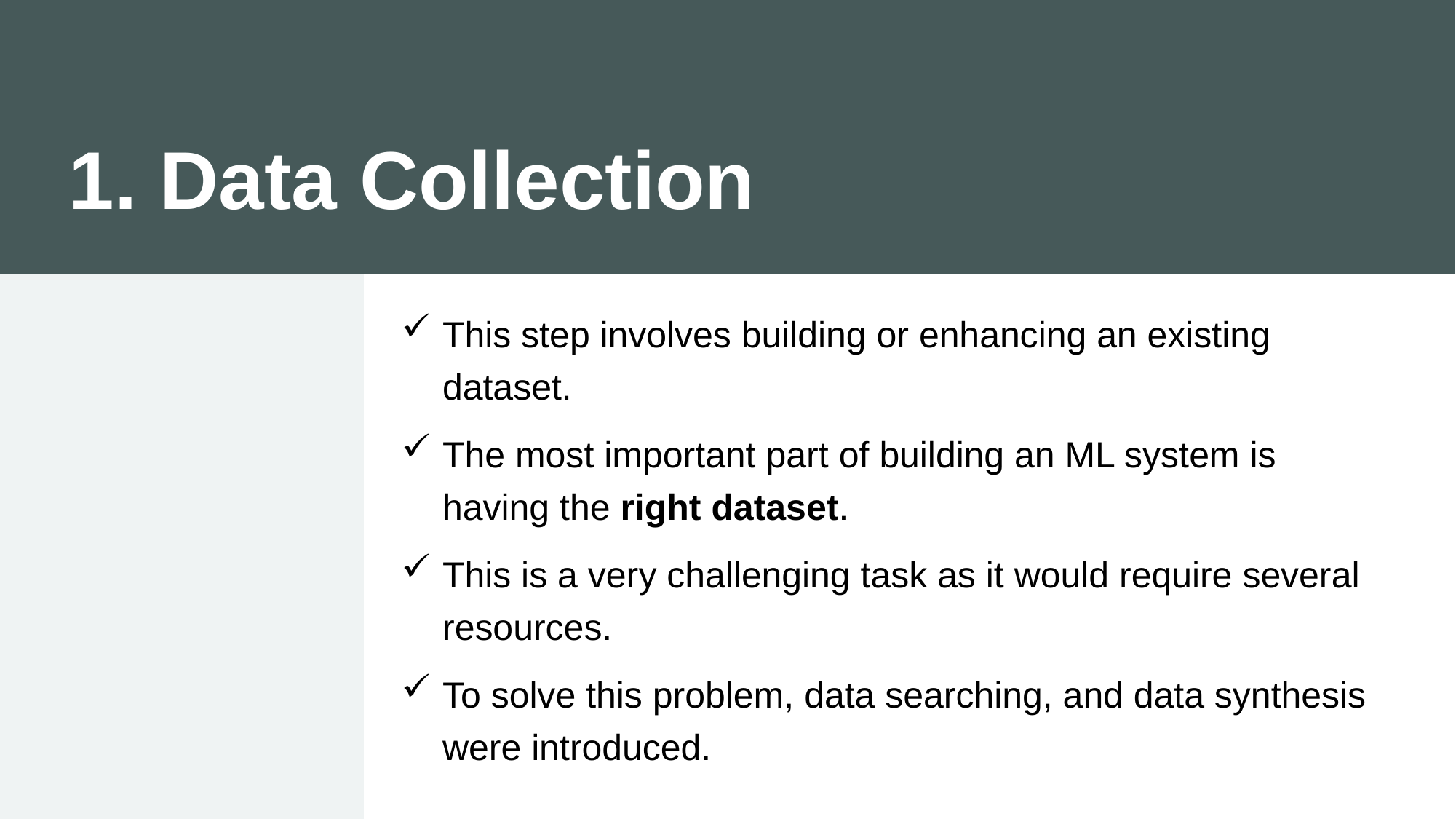

# 1. Data Collection

This step involves building or enhancing an existing dataset.
The most important part of building an ML system is having the right dataset.
This is a very challenging task as it would require several resources.
To solve this problem, data searching, and data synthesis were introduced.